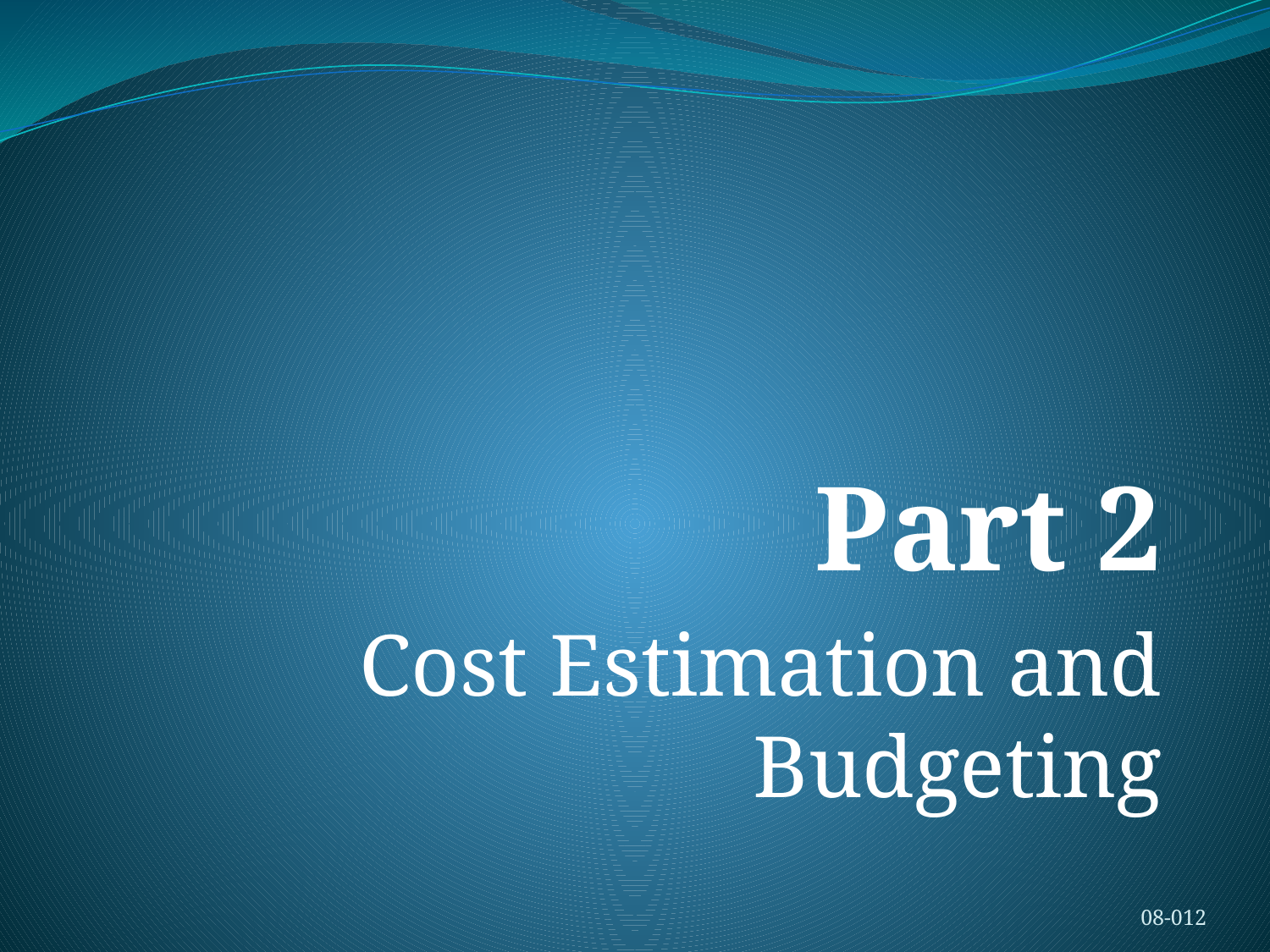

Part 2
Cost Estimation and Budgeting
08-012